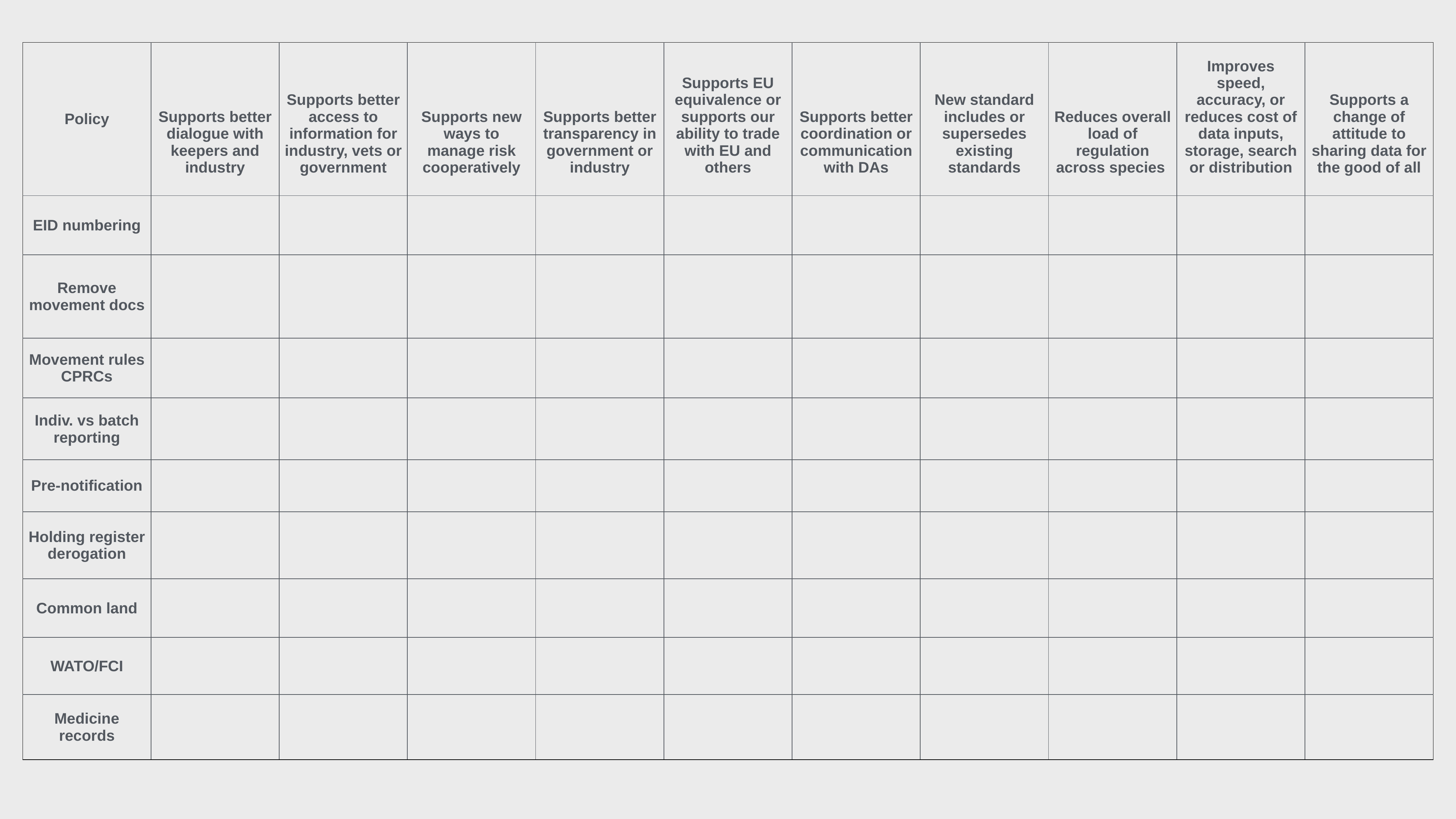

| Policy | Supports better dialogue with keepers and industry | Supports better access to information for industry, vets or government | Supports new ways to manage risk cooperatively | Supports better transparency in government or industry | Supports EU equivalence or supports our ability to trade with EU and others | Supports better coordination or communication with DAs | New standard includes or supersedes existing standards | Reduces overall load of regulation across species | Improves speed, accuracy, or reduces cost of data inputs, storage, search or distribution | Supports a change of attitude to sharing data for the good of all |
| --- | --- | --- | --- | --- | --- | --- | --- | --- | --- | --- |
| EID numbering |  |  |  |  |  |  |  |  |  |  |
| Remove movement docs |  |  |  |  |  |  |  |  |  |  |
| Movement rules CPRCs |  |  |  |  |  |  |  |  |  |  |
| Indiv. vs batch reporting |  |  |  |  |  |  |  |  |  |  |
| Pre-notification |  |  |  |  |  |  |  |  |  |  |
| Holding register derogation |  |  |  |  |  |  |  |  |  |  |
| Common land |  |  |  |  |  |  |  |  |  |  |
| WATO/FCI |  |  |  |  |  |  |  |  |  |  |
| Medicine records |  |  |  |  |  |  |  |  |  |  |